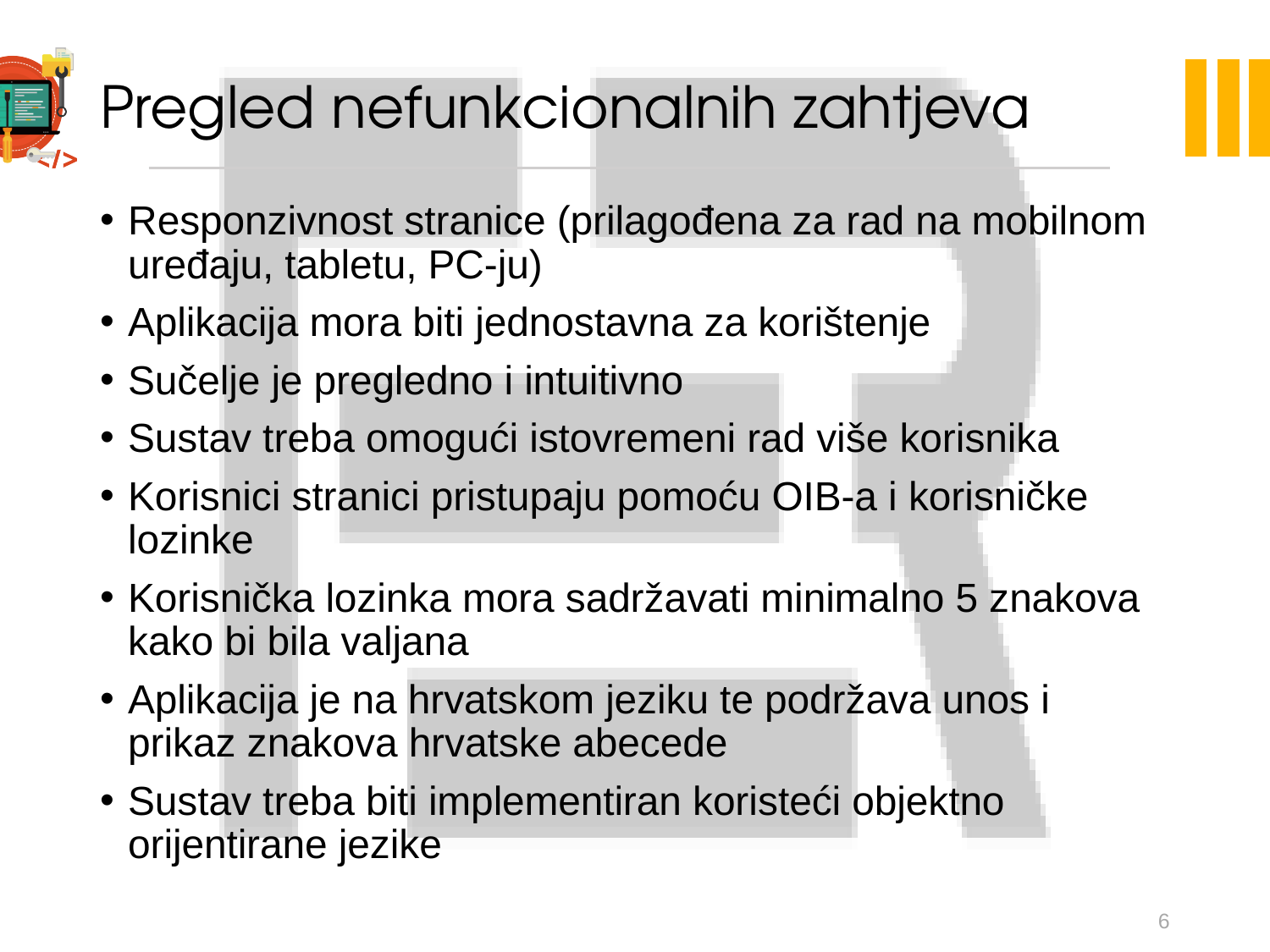

# Pregled nefunkcionalnih zahtjeva
Responzivnost stranice (prilagođena za rad na mobilnom uređaju, tabletu, PC-ju)
Aplikacija mora biti jednostavna za korištenje
Sučelje je pregledno i intuitivno
Sustav treba omogući istovremeni rad više korisnika
Korisnici stranici pristupaju pomoću OIB-a i korisničke lozinke
Korisnička lozinka mora sadržavati minimalno 5 znakova kako bi bila valjana
Aplikacija je na hrvatskom jeziku te podržava unos i prikaz znakova hrvatske abecede
Sustav treba biti implementiran koristeći objektno orijentirane jezike
6